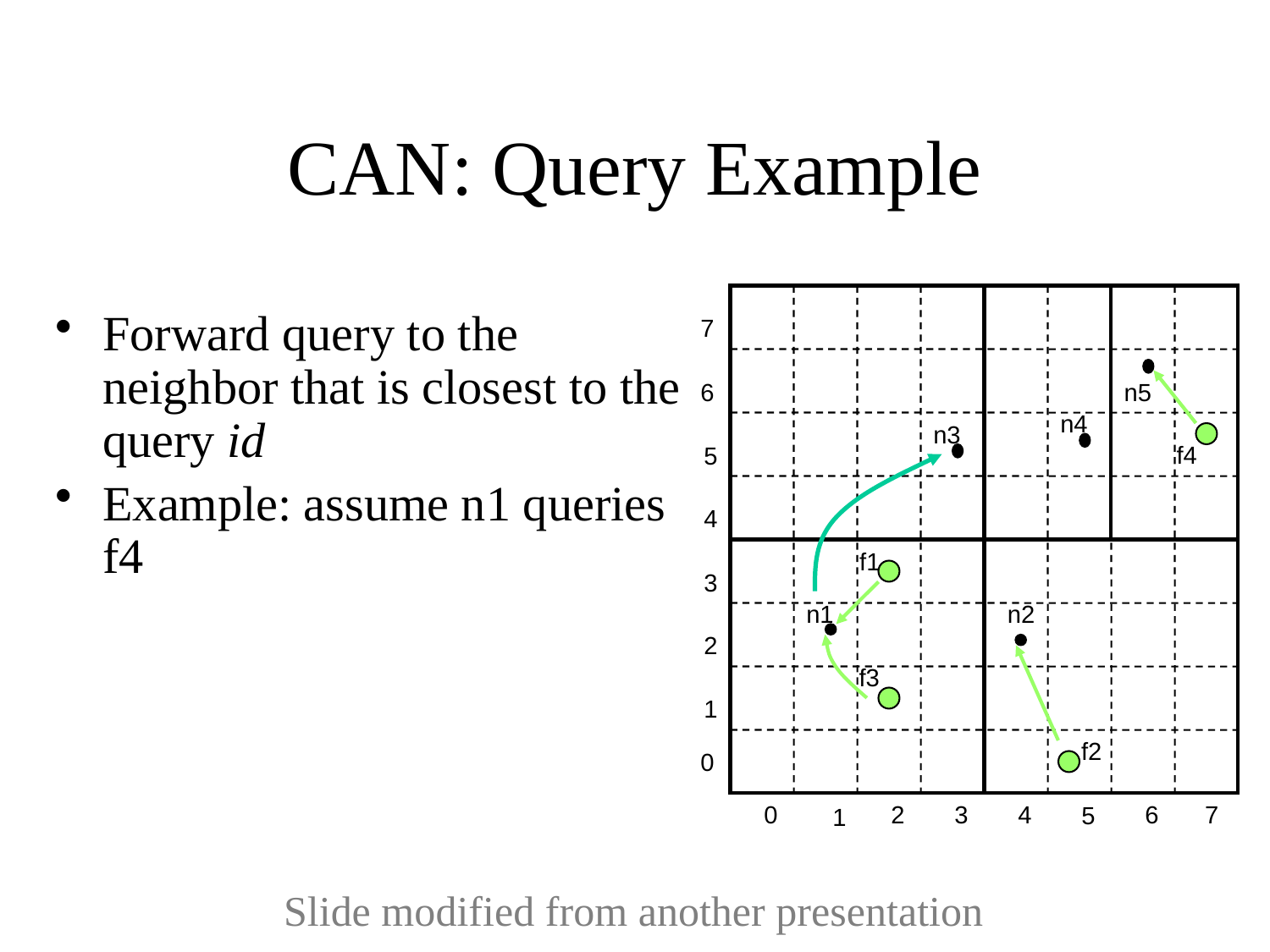

# CAN: Query Example

Forward query to the neighbor that is closest to the query id
Example: assume n1 queries f4

7

6
n5
n4

n3

f4
5

4

f1

3

n2
n1

2

f3

1

f2
0

0
2
3
4
6
7
5
1
Slide modified from another presentation